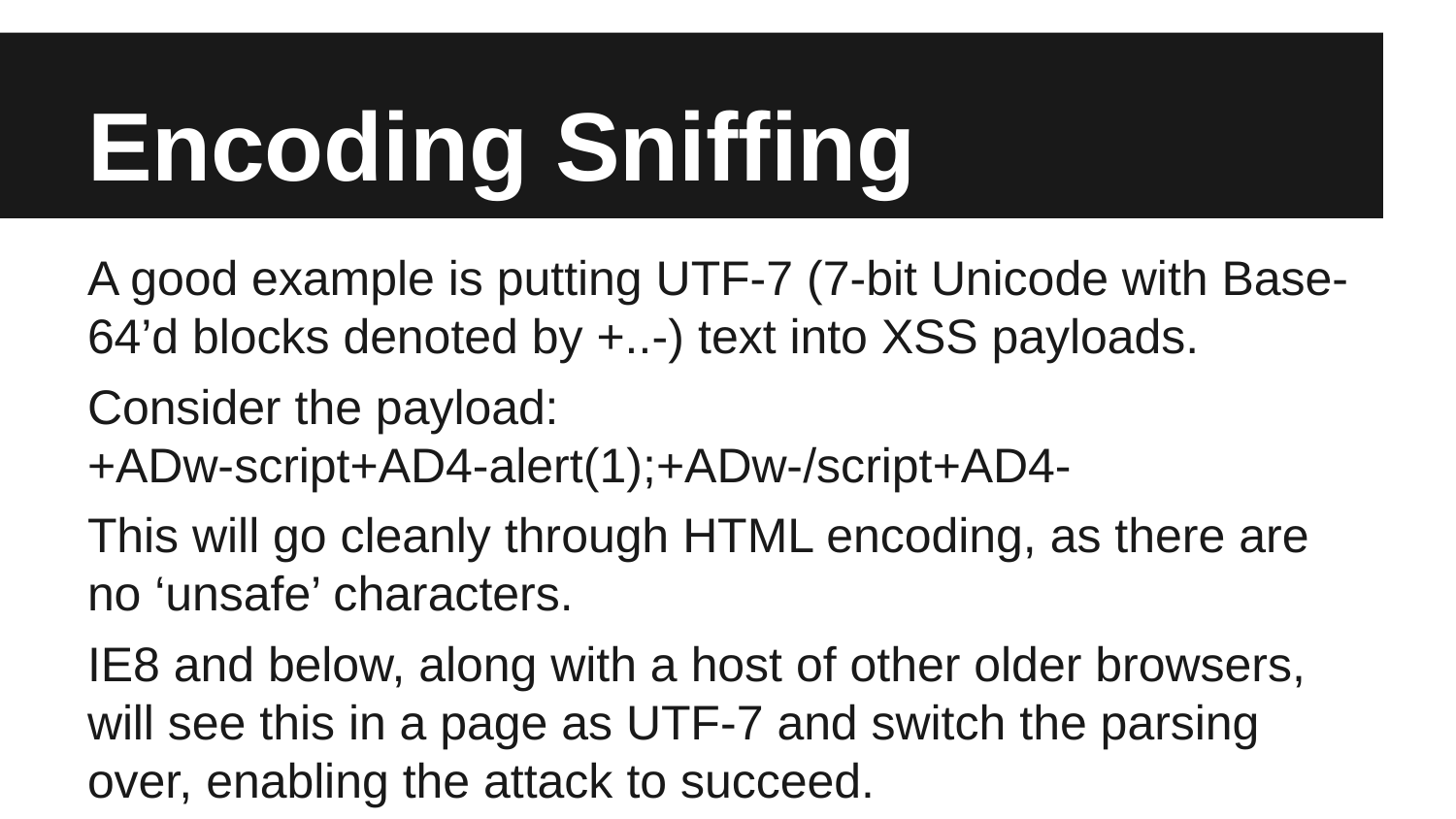

# Encoding Sniffing
A good example is putting UTF-7 (7-bit Unicode with Base-64’d blocks denoted by +..-) text into XSS payloads.
Consider the payload: +ADw-script+AD4-alert(1);+ADw-/script+AD4-
This will go cleanly through HTML encoding, as there are no ‘unsafe’ characters.
IE8 and below, along with a host of other older browsers, will see this in a page as UTF-7 and switch the parsing over, enabling the attack to succeed.